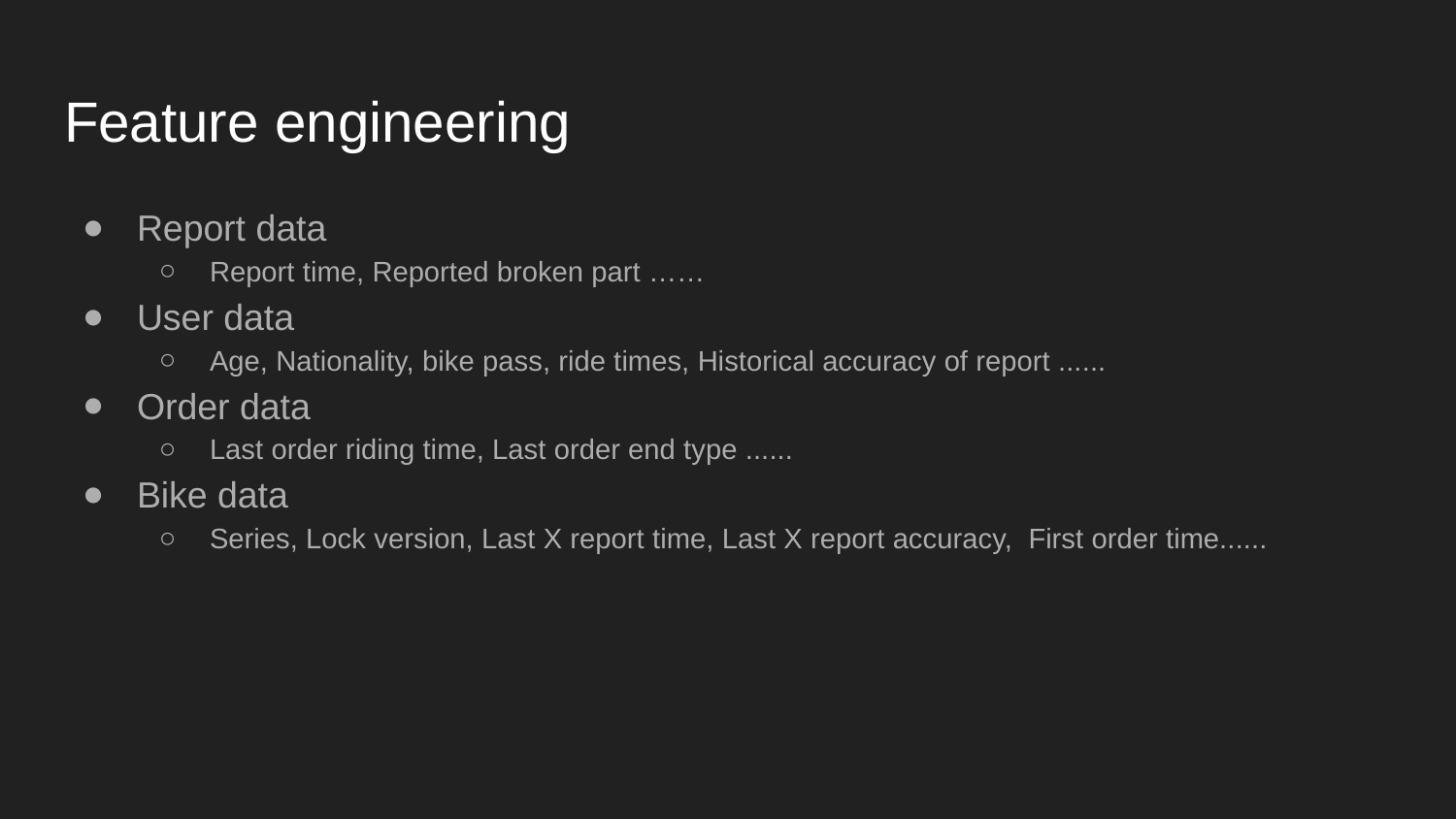

# Feature engineering
Report data
Report time, Reported broken part ……
User data
Age, Nationality, bike pass, ride times, Historical accuracy of report ......
Order data
Last order riding time, Last order end type ......
Bike data
Series, Lock version, Last X report time, Last X report accuracy,  First order time......